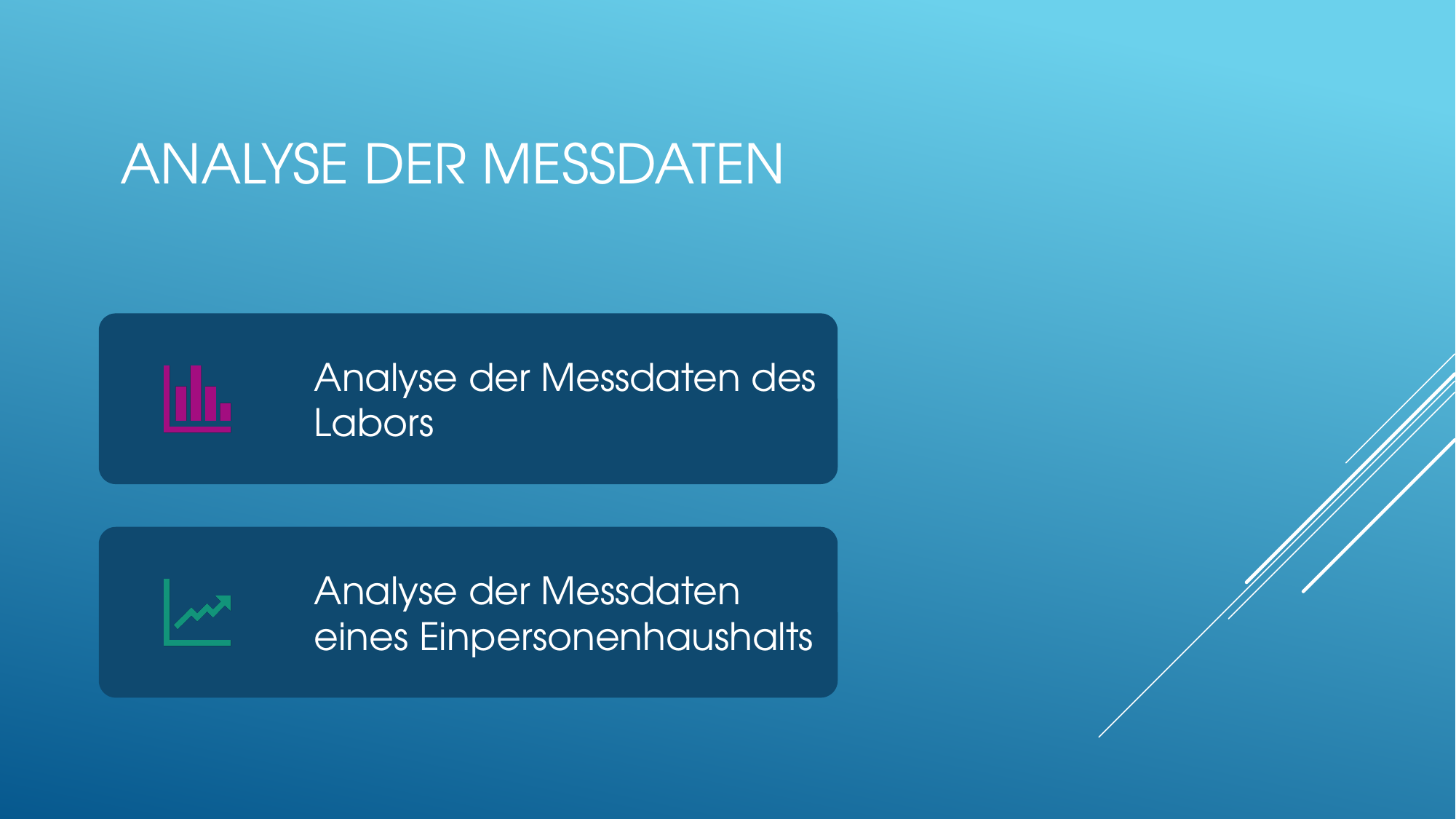

# Analyse der Messdaten
Analyse der Messdaten des Labors
Analyse der Messdaten eines Einpersonenhaushalts